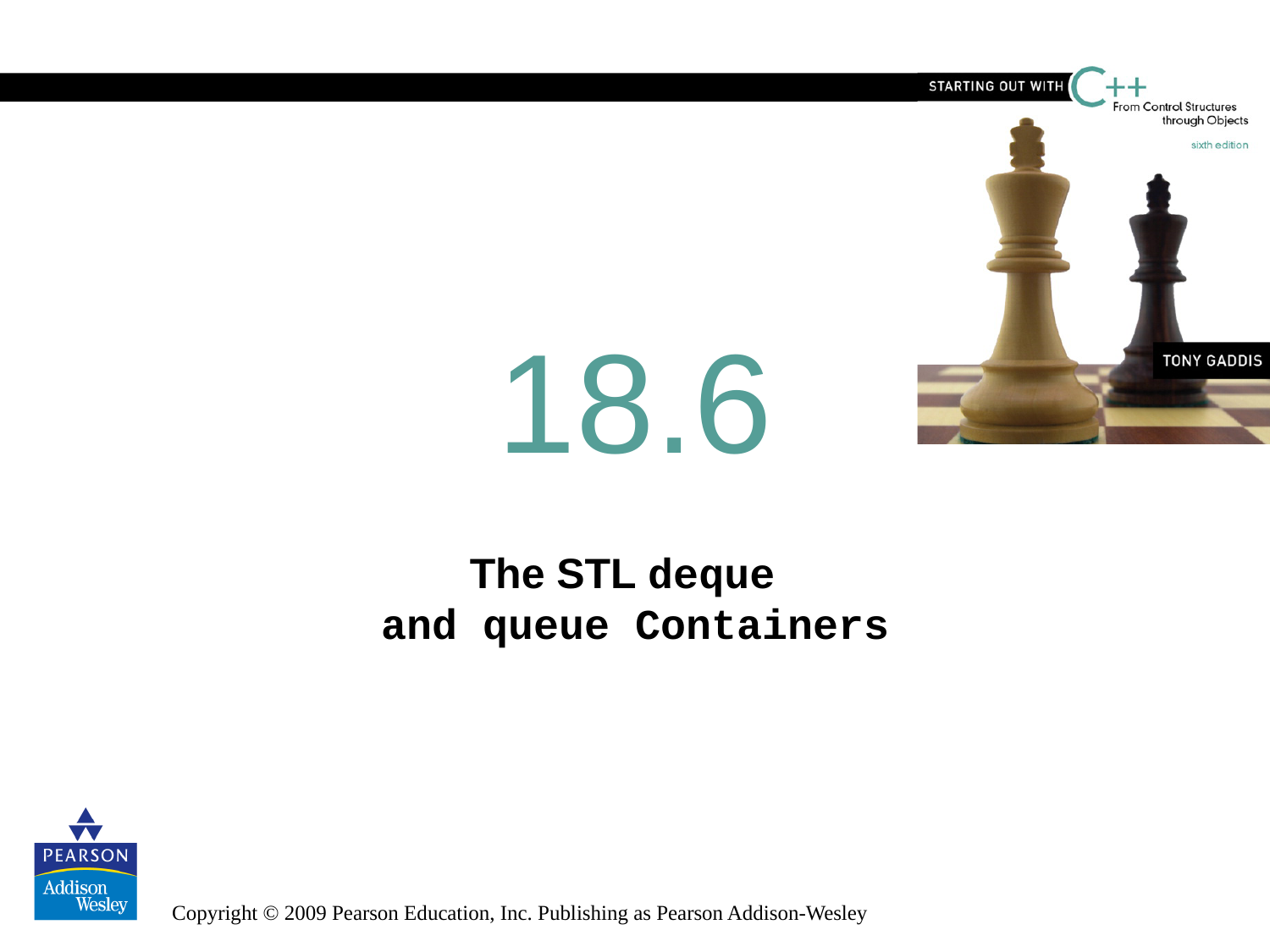

# 18.6
The STL deque
and queue Containers